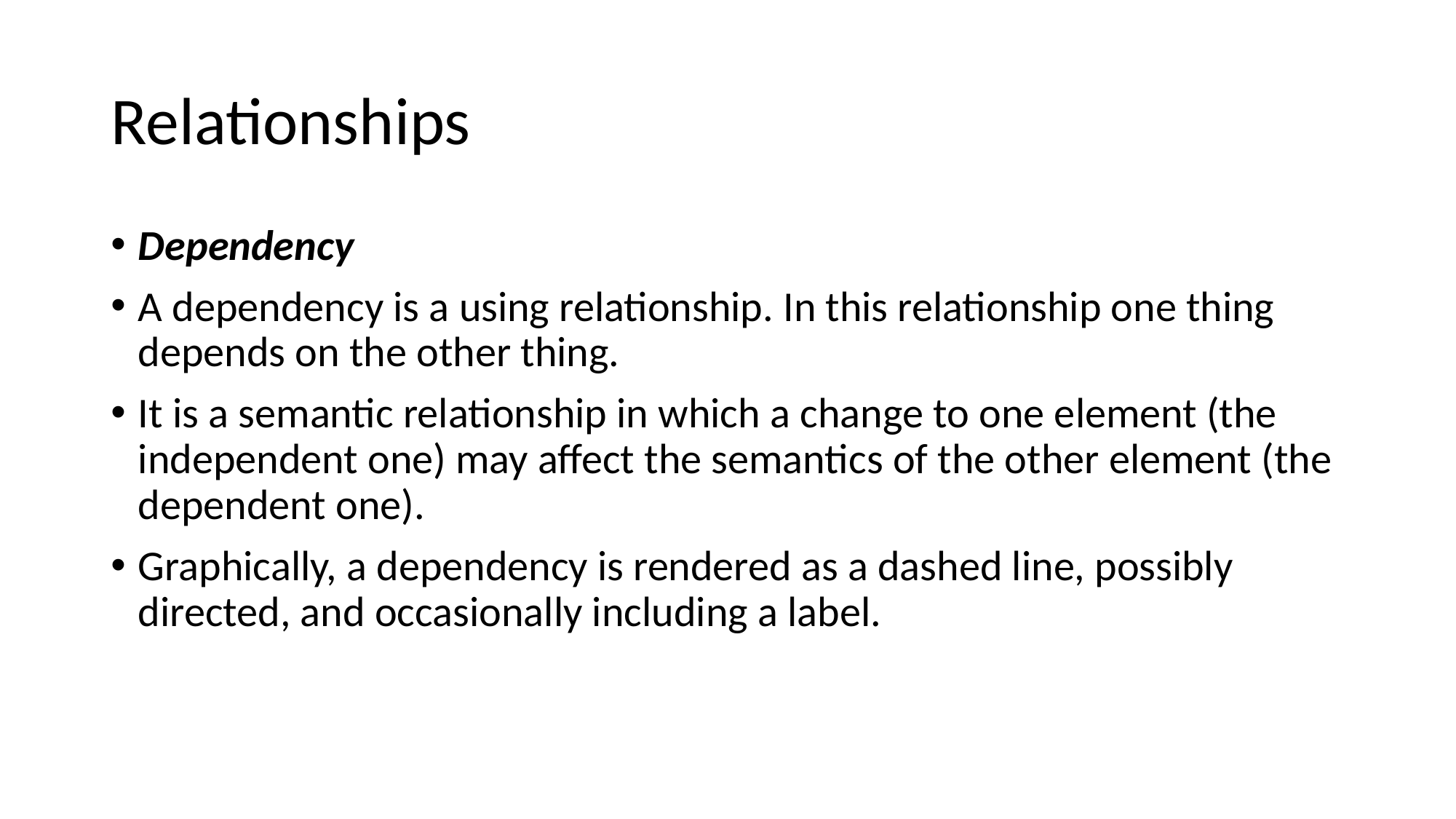

# Relationships
Dependency
A dependency is a using relationship. In this relationship one thing depends on the other thing.
It is a semantic relationship in which a change to one element (the independent one) may affect the semantics of the other element (the dependent one).
Graphically, a dependency is rendered as a dashed line, possibly directed, and occasionally including a label.